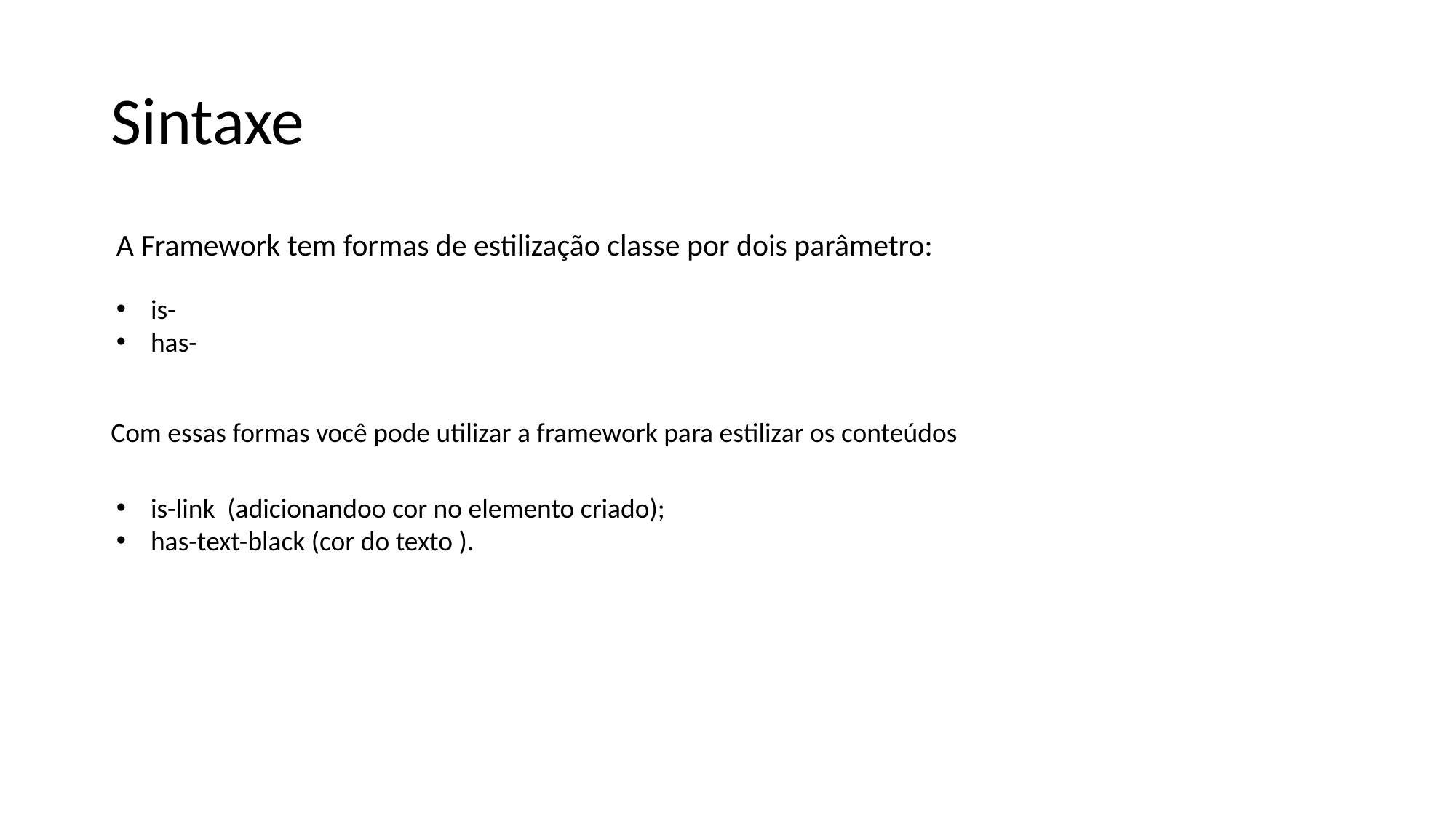

# Sintaxe

A Framework tem formas de estilização classe por dois parâmetro:
is-
has-
Com essas formas você pode utilizar a framework para estilizar os conteúdos
is-link  (adicionandoo cor no elemento criado);
has-text-black (cor do texto ).